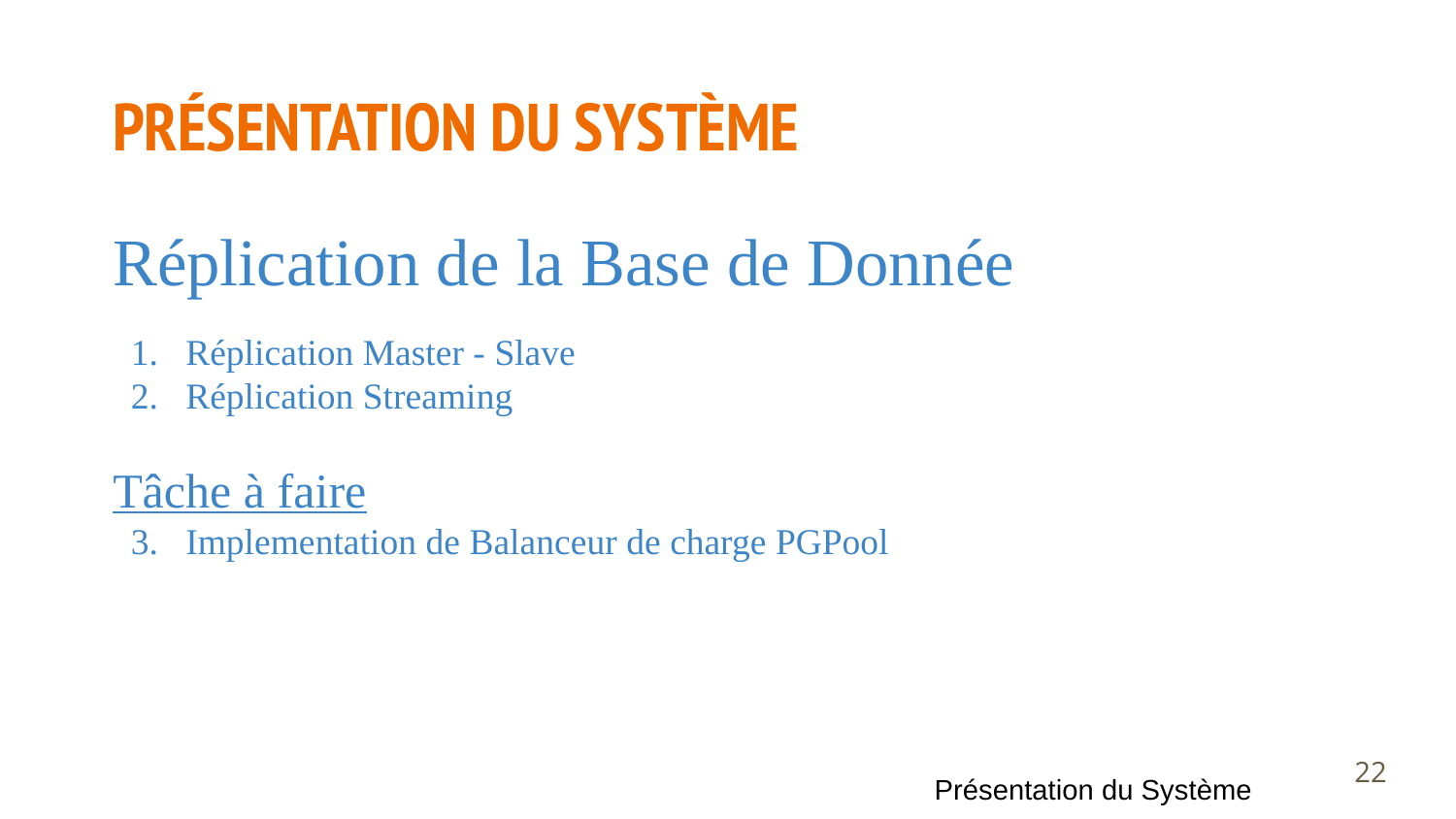

# PRÉSENTATION DU SYSTÈME
Réplication de la Base de Donnée

Réplication Master - Slave
Réplication Streaming

Tâche à faire
Implementation de Balanceur de charge PGPool

22
Présentation du Système